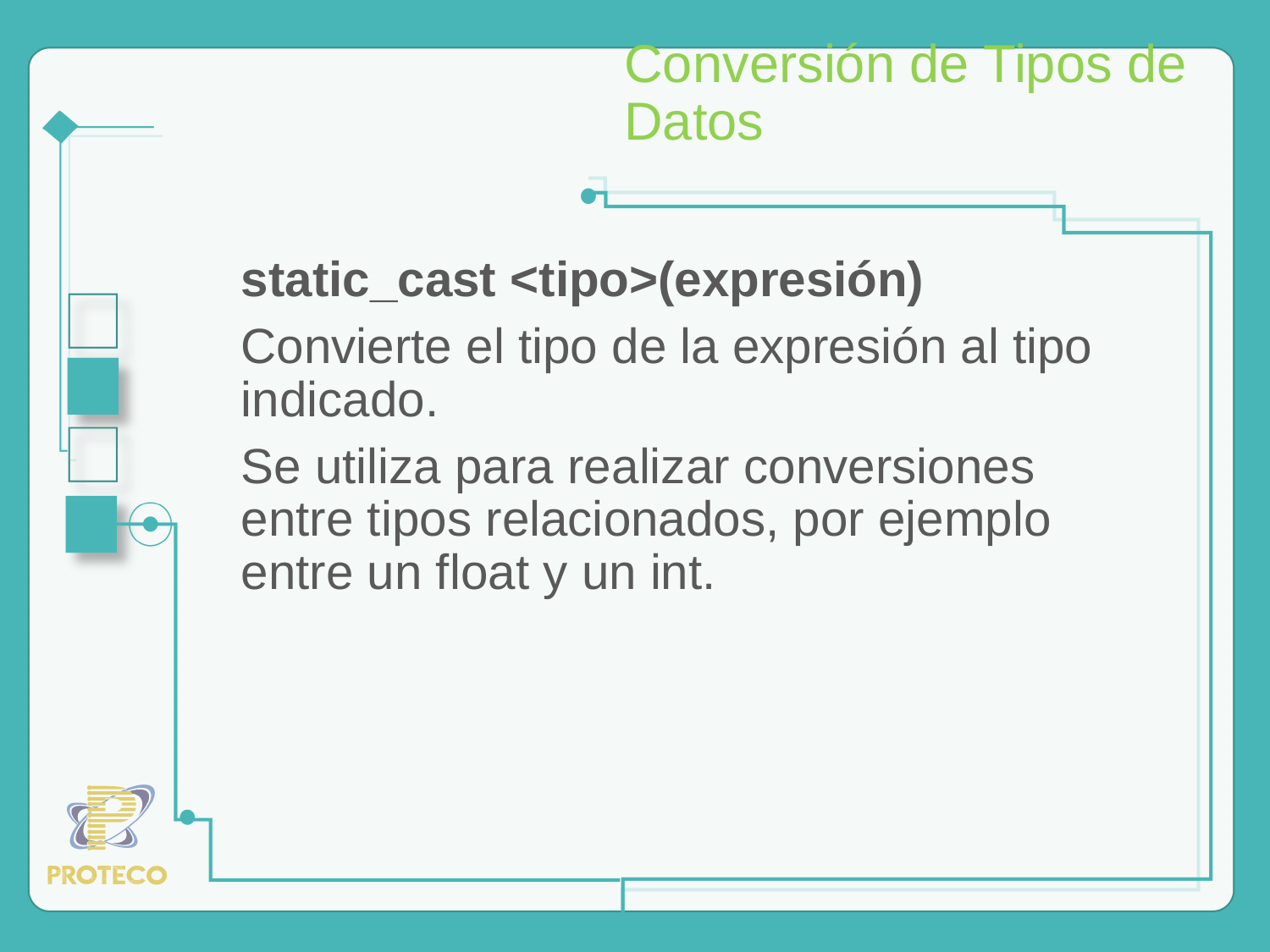

# Conversión de Tipos de Datos
static_cast <tipo>(expresión)
Convierte el tipo de la expresión al tipo indicado.
Se utiliza para realizar conversiones entre tipos relacionados, por ejemplo entre un float y un int.